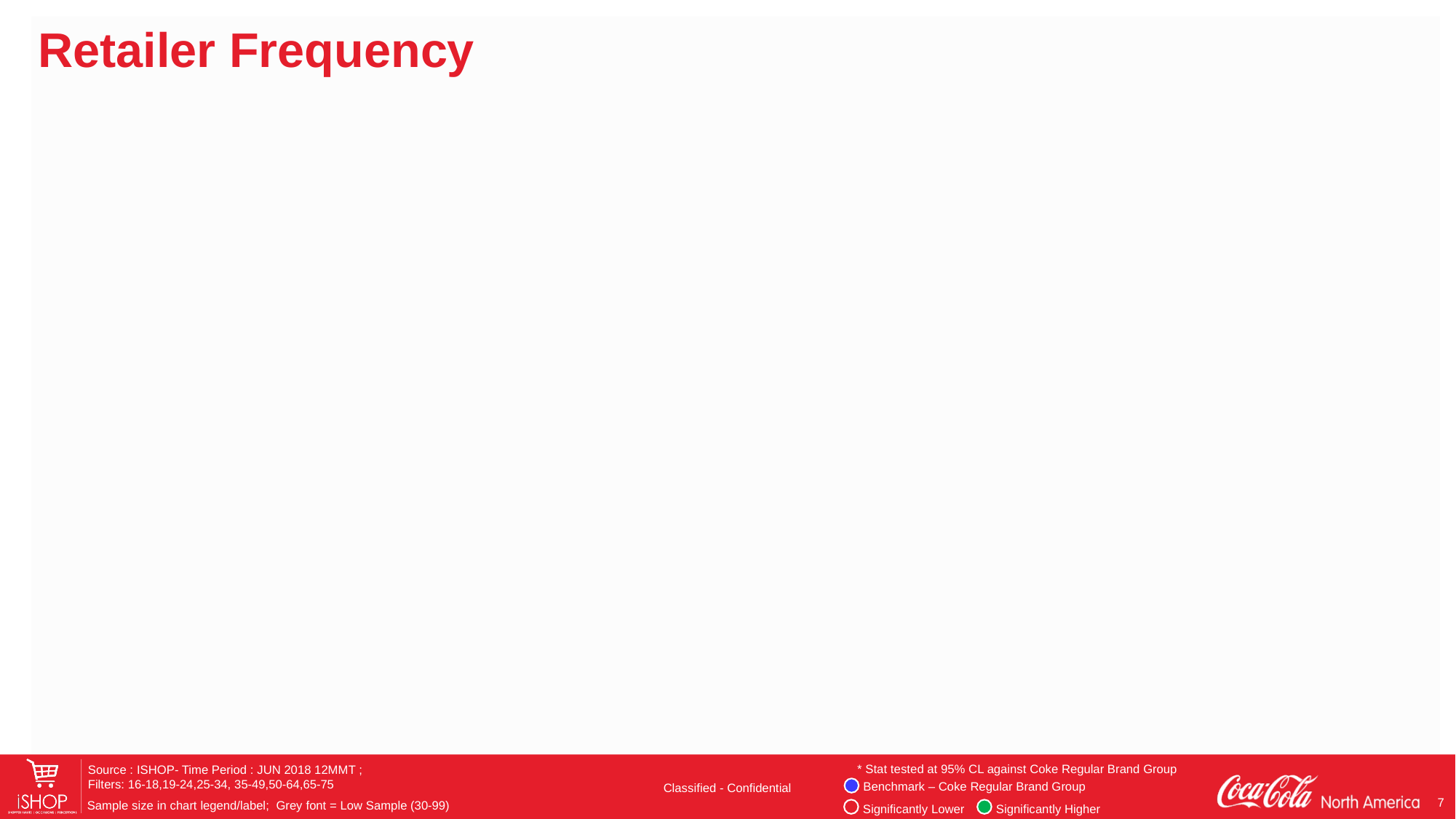

Retailer Frequency

### Chart

| Category |
|---|

### Chart

| Category |
|---|